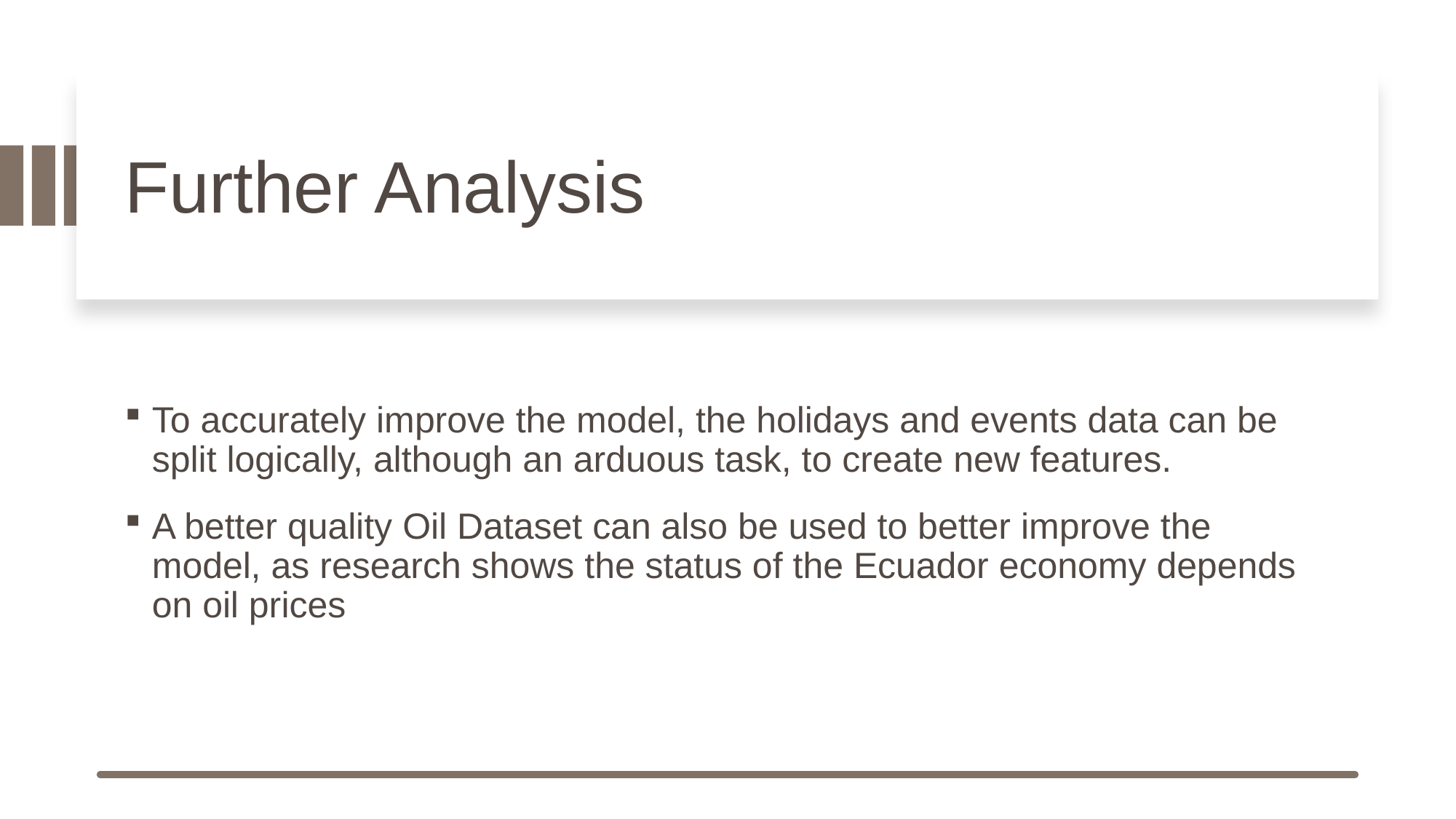

# Further Analysis

To accurately improve the model, the holidays and events data can be split logically, although an arduous task, to create new features.
A better quality Oil Dataset can also be used to better improve the model, as research shows the status of the Ecuador economy depends on oil prices